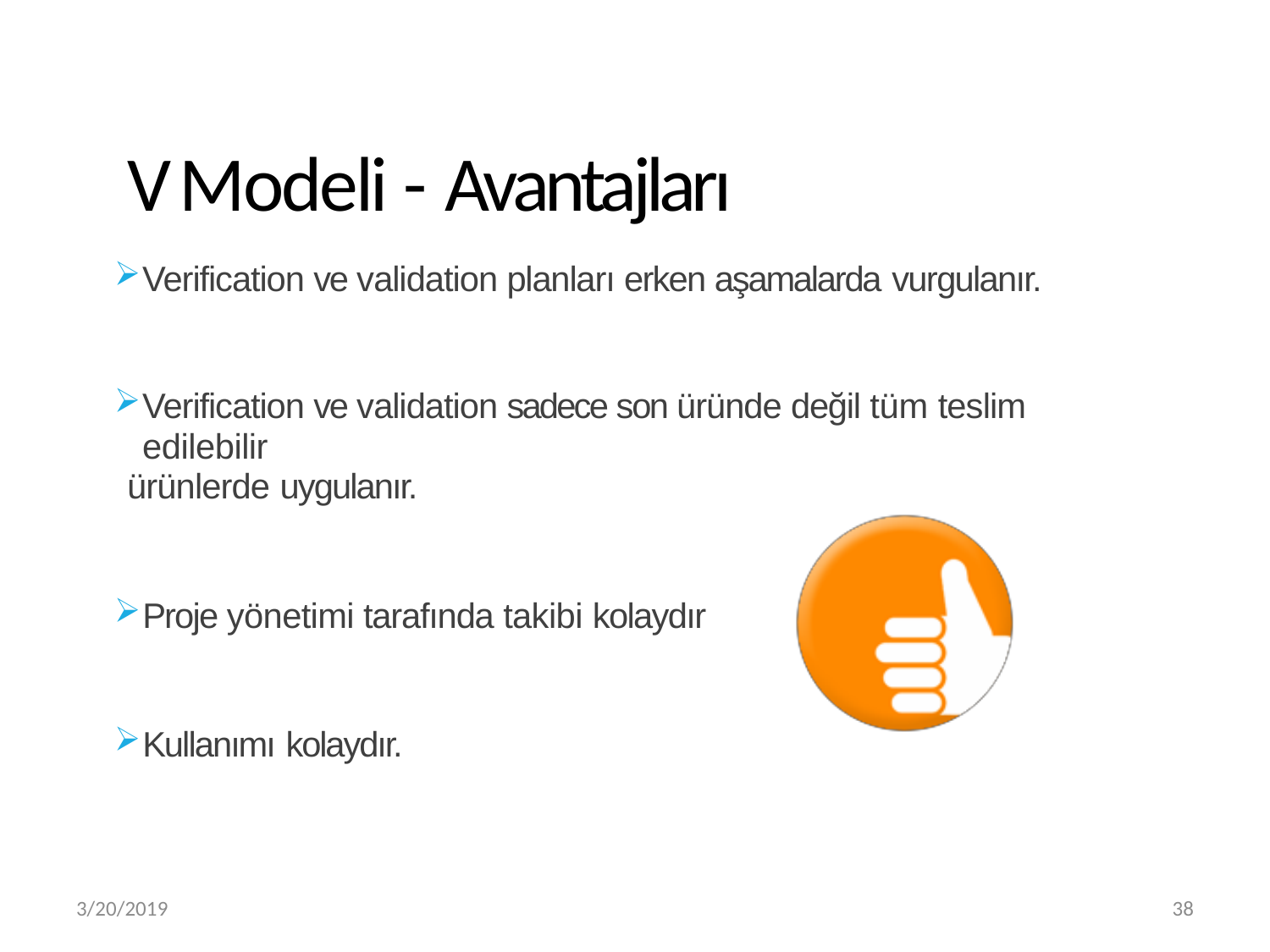

# V Modeli - Avantajları
Verification ve validation planları erken aşamalarda vurgulanır.

Verification ve validation sadece son üründe değil tüm teslim edilebilir
ürünlerde uygulanır.

Proje yönetimi tarafında takibi kolaydır

Kullanımı kolaydır.

3/20/2019
38